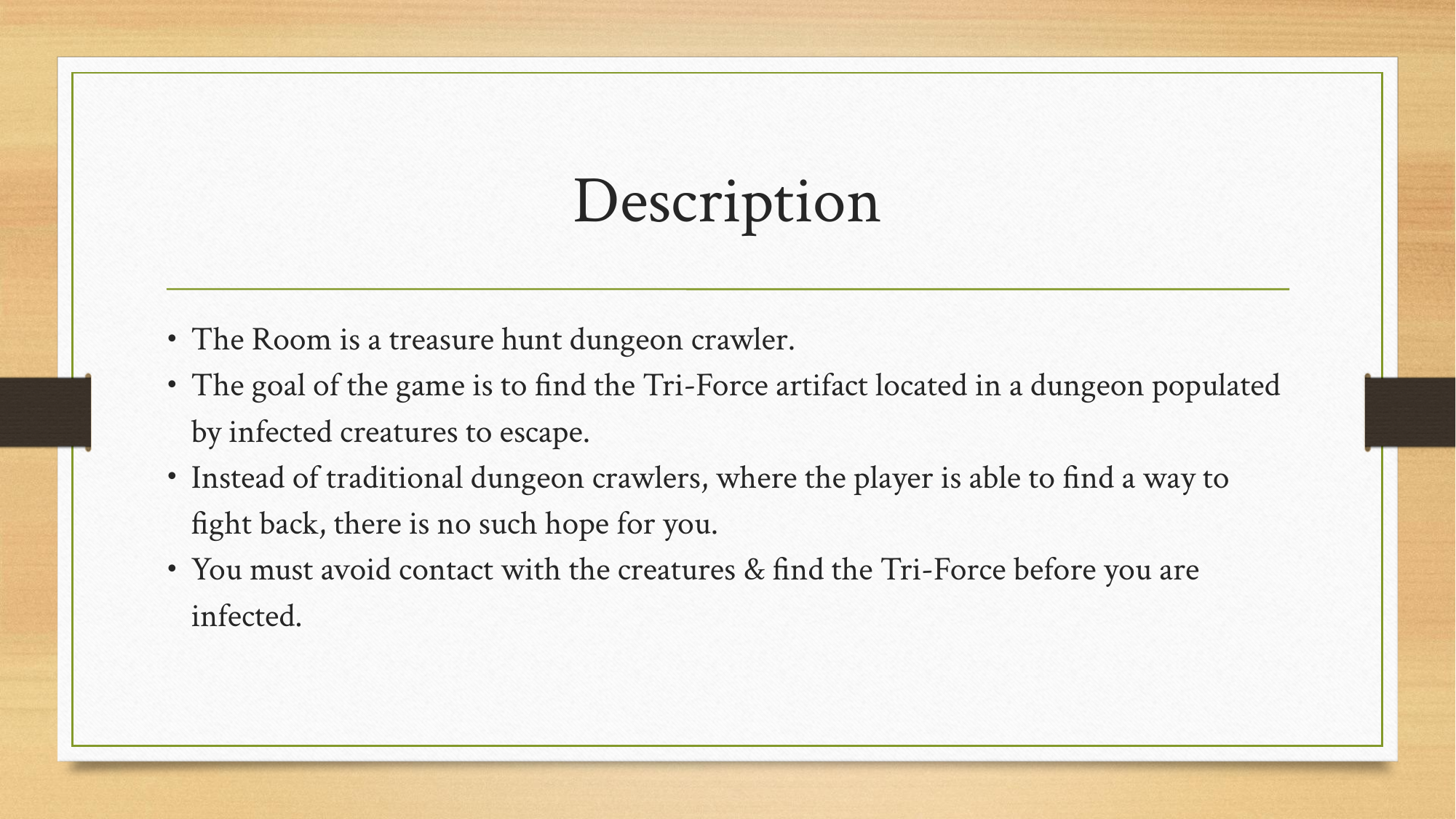

Description
The Room is a treasure hunt dungeon crawler.
The goal of the game is to find the Tri-Force artifact located in a dungeon populated by infected creatures to escape.
Instead of traditional dungeon crawlers, where the player is able to find a way to fight back, there is no such hope for you.
You must avoid contact with the creatures & find the Tri-Force before you are infected.